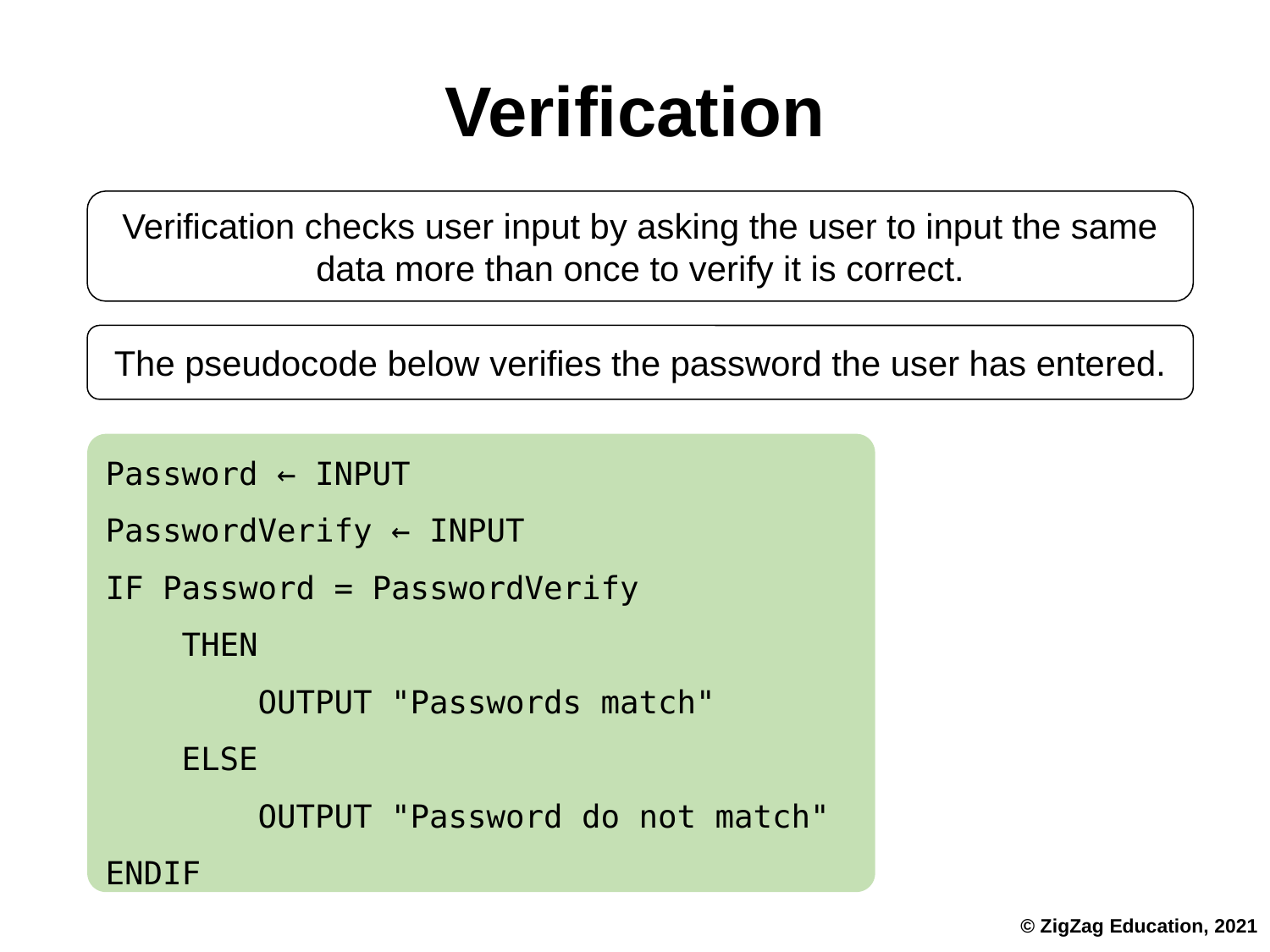

# Verification
Verification checks user input by asking the user to input the same data more than once to verify it is correct.
The pseudocode below verifies the password the user has entered.
Password ← INPUT
PasswordVerify ← INPUT
IF Password = PasswordVerify
    THEN
        OUTPUT "Passwords match"
    ELSE
        OUTPUT "Password do not match"
ENDIF
© ZigZag Education, 2021